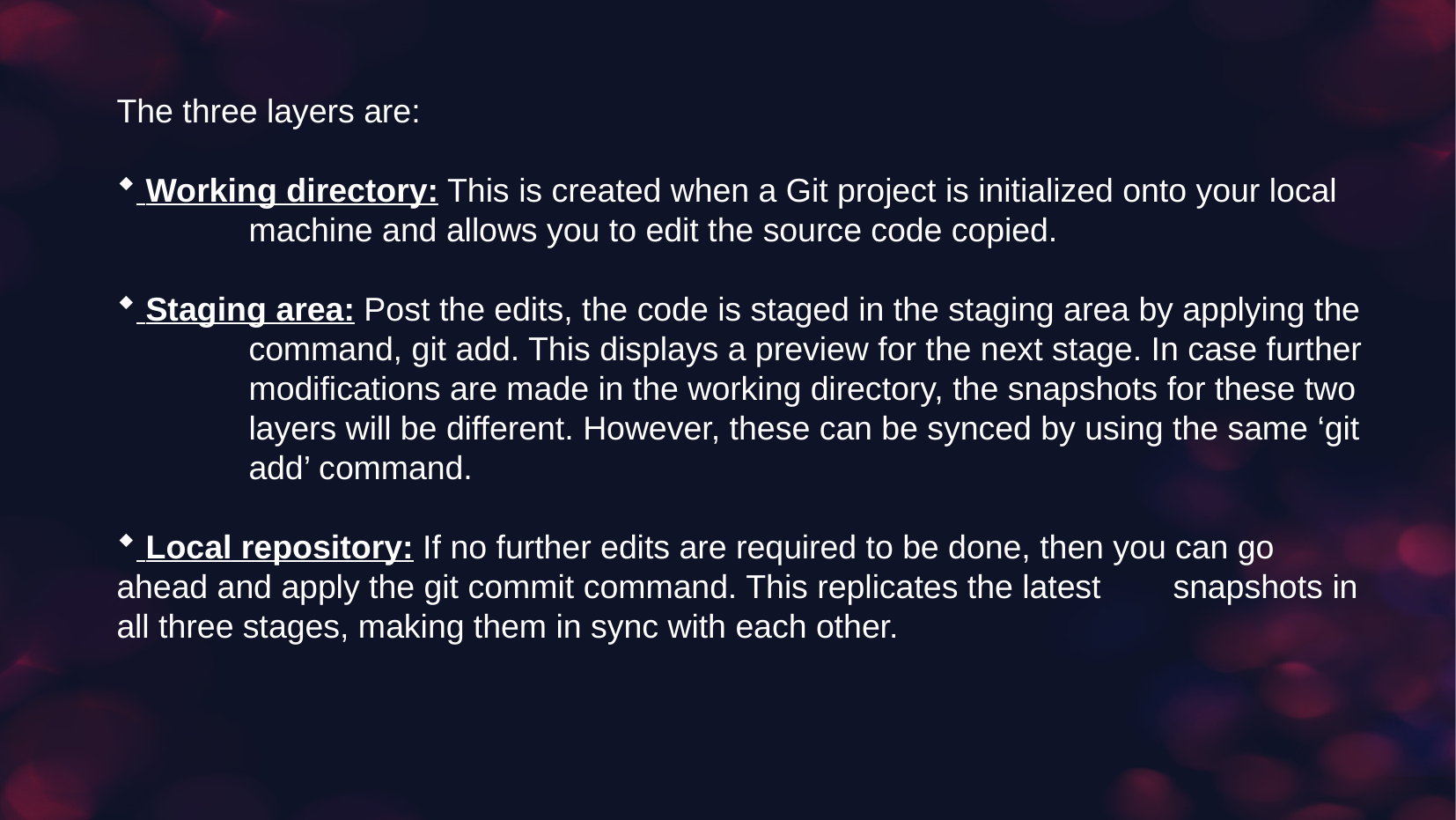

The three layers are:

 Working directory: This is created when a Git project is initialized onto your local 	machine and allows you to edit the source code copied.

 Staging area: Post the edits, the code is staged in the staging area by applying the 	command, git add. This displays a preview for the next stage. In case further 	modifications are made in the working directory, the snapshots for these two 	layers will be different. However, these can be synced by using the same ‘git 	add’ command.

 Local repository: If no further edits are required to be done, then you can go 	ahead and apply the git commit command. This replicates the latest 	snapshots in all three stages, making them in sync with each other.